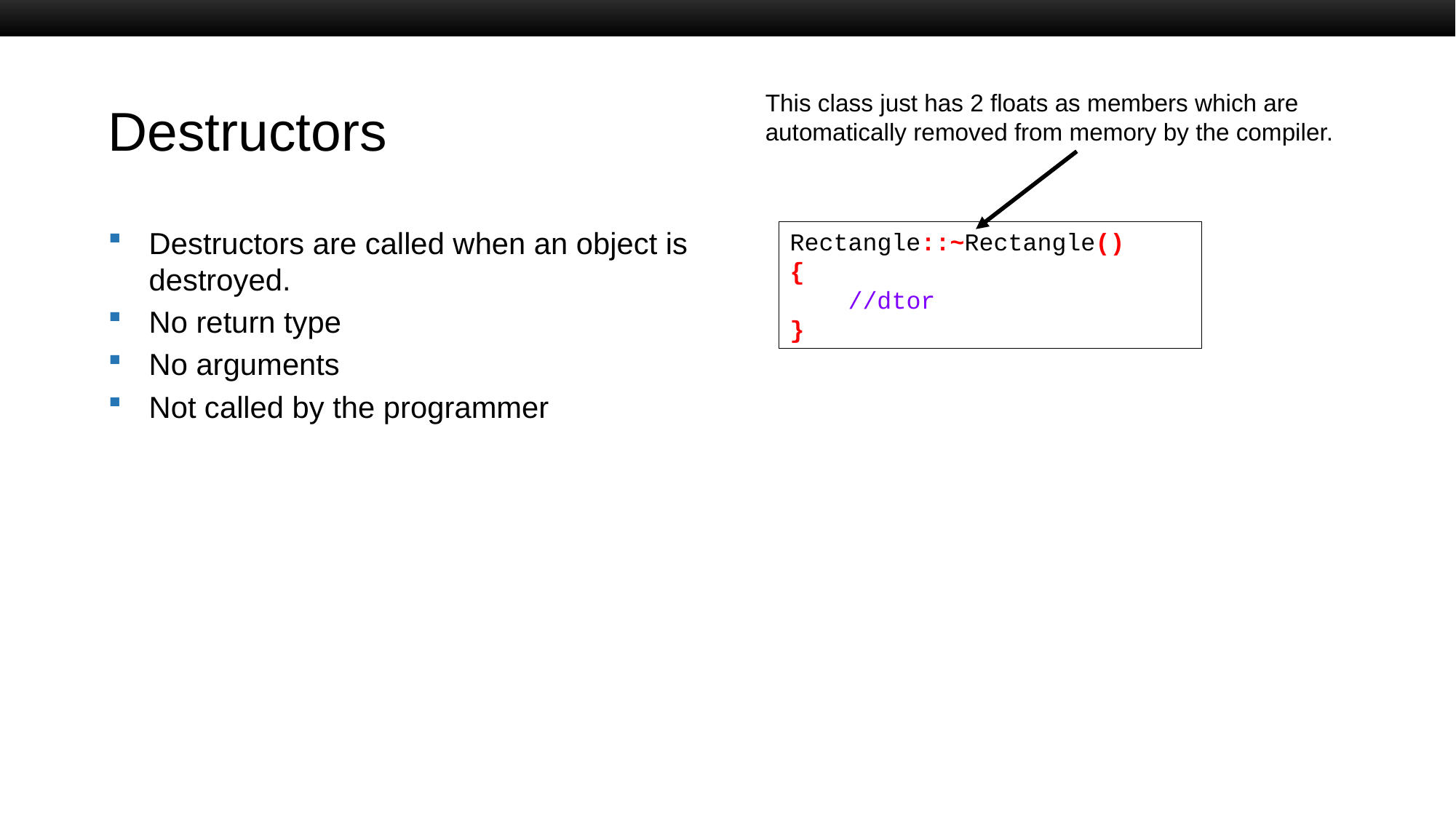

This class just has 2 floats as members which are automatically removed from memory by the compiler.
# Destructors
Destructors are called when an object is destroyed.
No return type
No arguments
Not called by the programmer
Rectangle::~Rectangle()
{
    //dtor
}